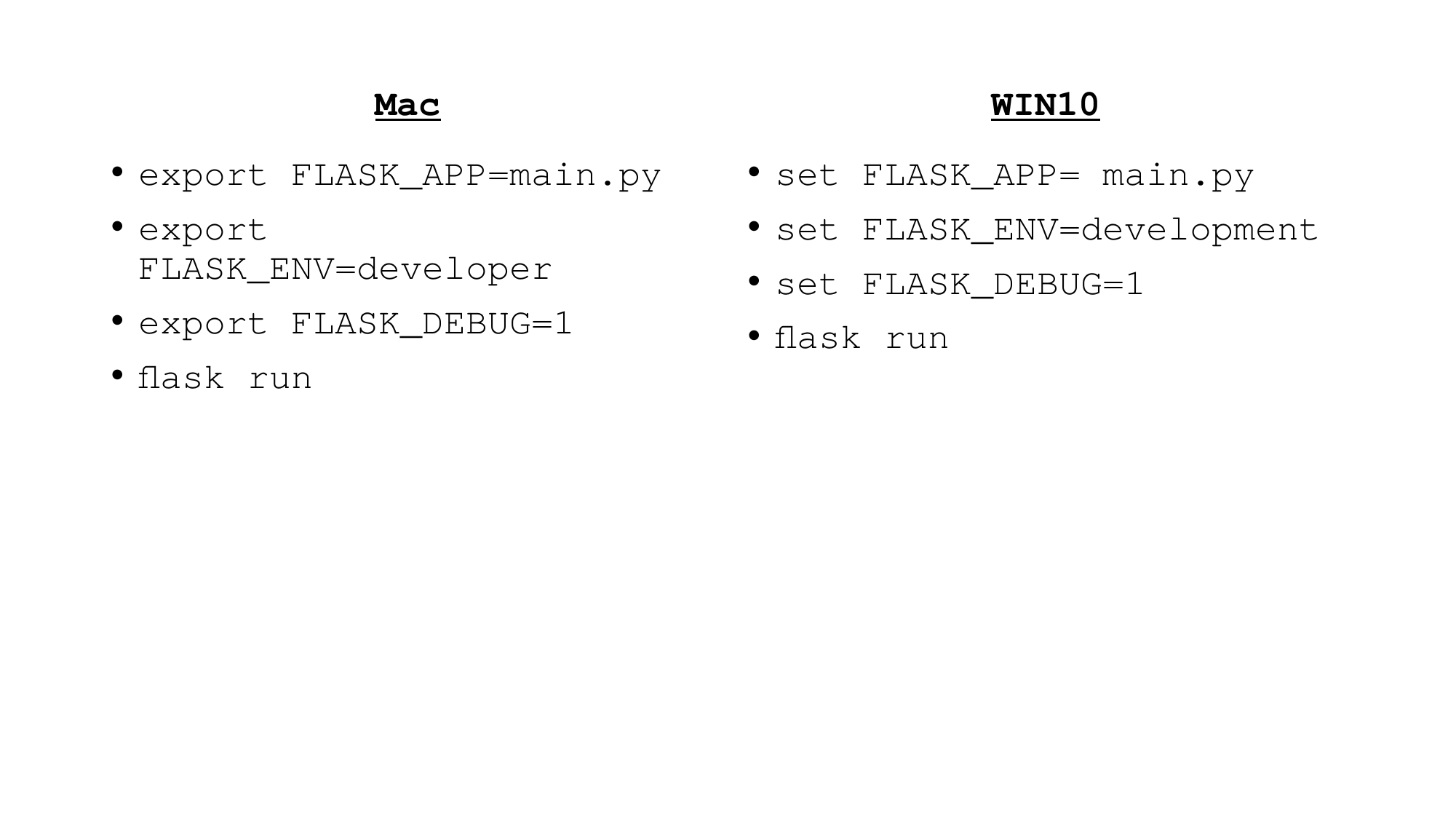

Mac
WIN10
export FLASK_APP=main.py
export FLASK_ENV=developer
export FLASK_DEBUG=1
flask run

set FLASK_APP= main.py
set FLASK_ENV=development
set FLASK_DEBUG=1
flask run